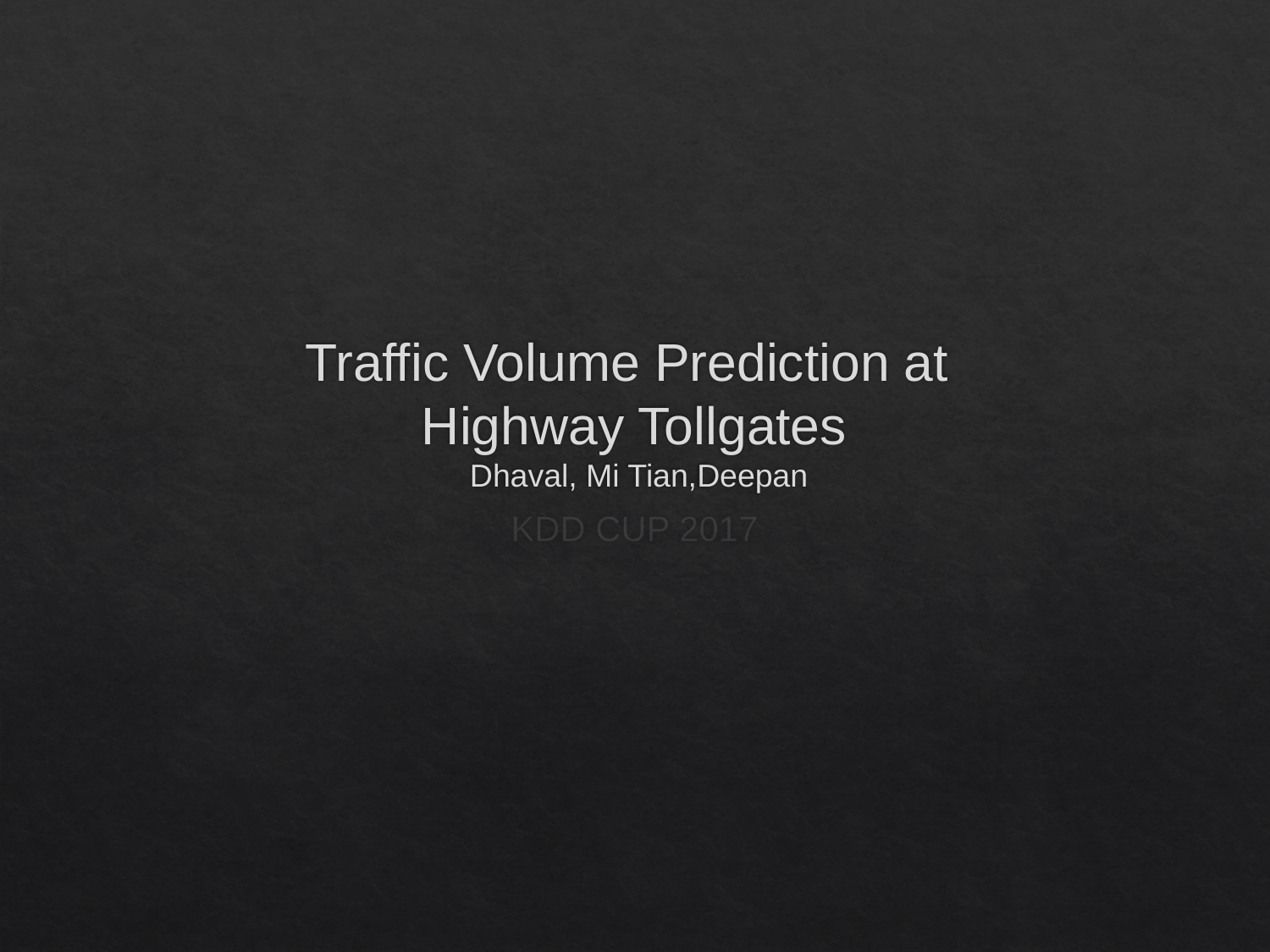

# Traffic Volume Prediction at Highway Tollgates Dhaval, Mi Tian,Deepan
KDD CUP 2017